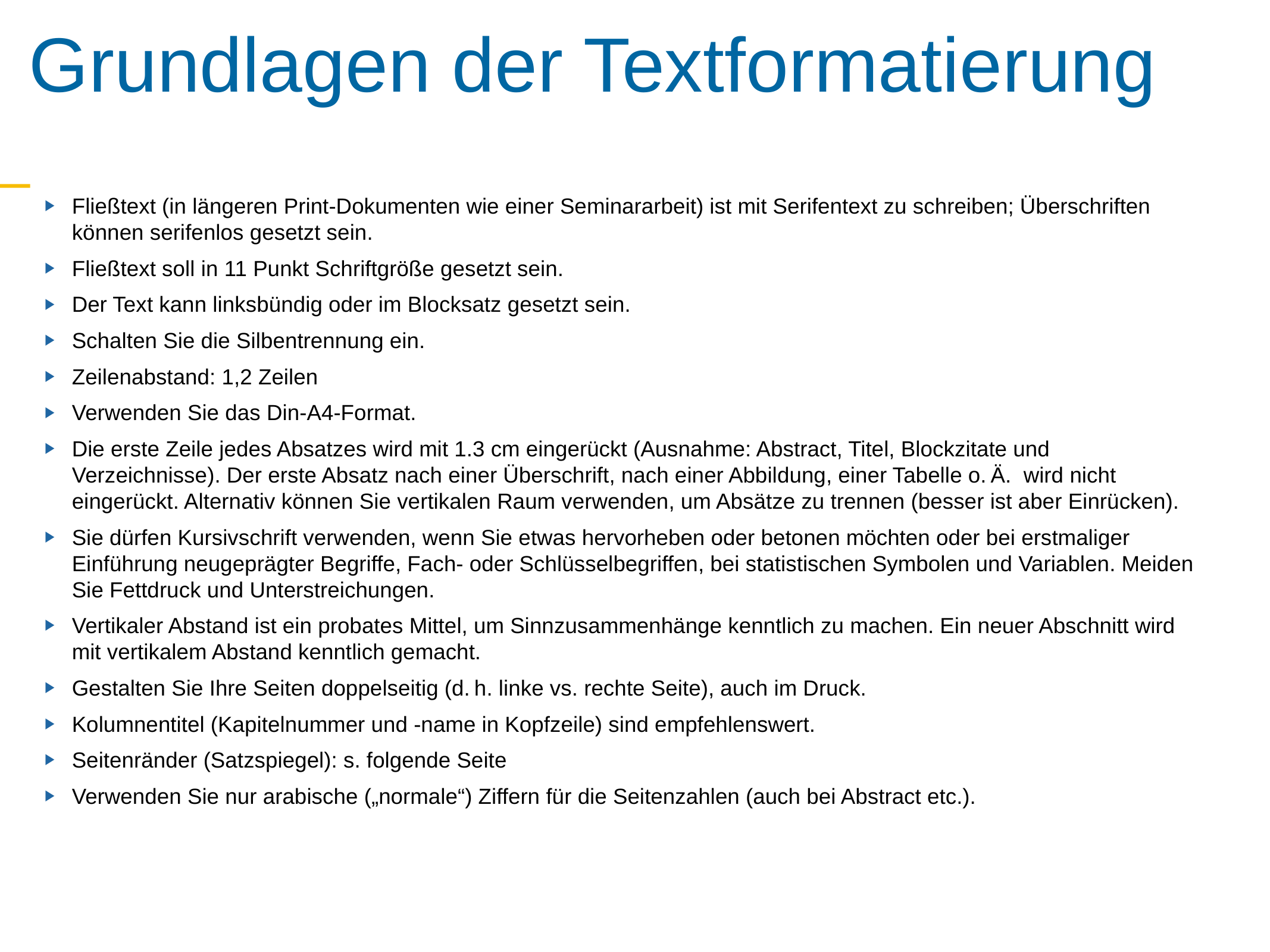

Grundlagen der Textformatierung
Fließtext (in längeren Print-Dokumenten wie einer Seminararbeit) ist mit Serifentext zu schreiben; Überschriften können serifenlos gesetzt sein.
Fließtext soll in 11 Punkt Schriftgröße gesetzt sein.
Der Text kann linksbündig oder im Blocksatz gesetzt sein.
Schalten Sie die Silbentrennung ein.
Zeilenabstand: 1,2 Zeilen
Verwenden Sie das Din-A4-Format.
Die erste Zeile jedes Absatzes wird mit 1.3 cm eingerückt (Ausnahme: Abstract, Titel, Blockzitate und Verzeichnisse). Der erste Absatz nach einer Überschrift, nach einer Abbildung, einer Tabelle o. Ä.  wird nicht eingerückt. Alternativ können Sie vertikalen Raum verwenden, um Absätze zu trennen (besser ist aber Einrücken).
Sie dürfen Kursivschrift verwenden, wenn Sie etwas hervorheben oder betonen möchten oder bei erstmaliger Einführung neugeprägter Begriffe, Fach- oder Schlüsselbegriffen, bei statistischen Symbolen und Variablen. Meiden Sie Fettdruck und Unterstreichungen.
Vertikaler Abstand ist ein probates Mittel, um Sinnzusammenhänge kenntlich zu machen. Ein neuer Abschnitt wird mit vertikalem Abstand kenntlich gemacht.
Gestalten Sie Ihre Seiten doppelseitig (d. h. linke vs. rechte Seite), auch im Druck.
Kolumnentitel (Kapitelnummer und -name in Kopfzeile) sind empfehlenswert.
Seitenränder (Satzspiegel): s. folgende Seite
Verwenden Sie nur arabische („normale“) Ziffern für die Seitenzahlen (auch bei Abstract etc.).
24